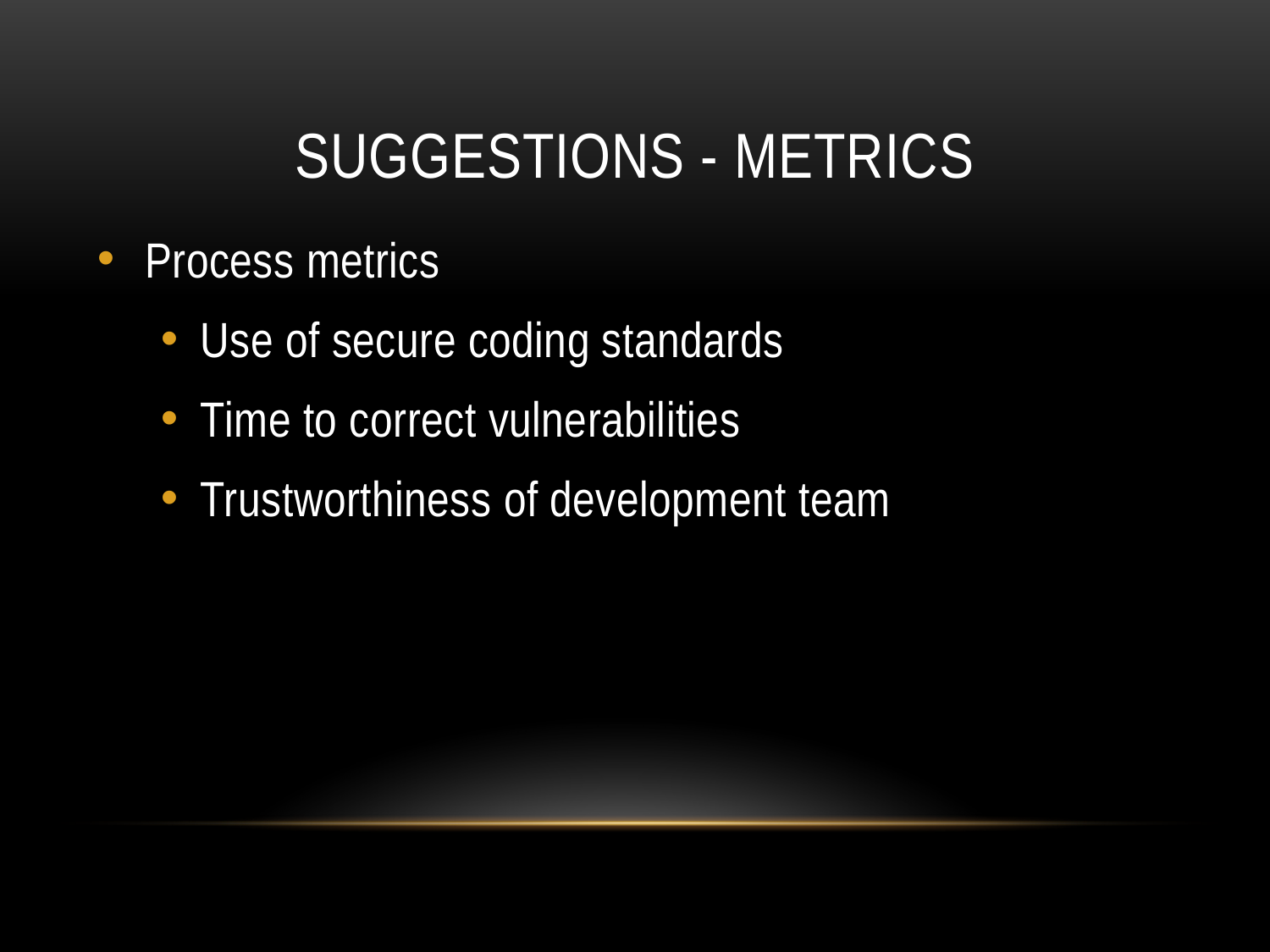

# Suggestions - Metrics
Process metrics
Use of secure coding standards
Time to correct vulnerabilities
Trustworthiness of development team